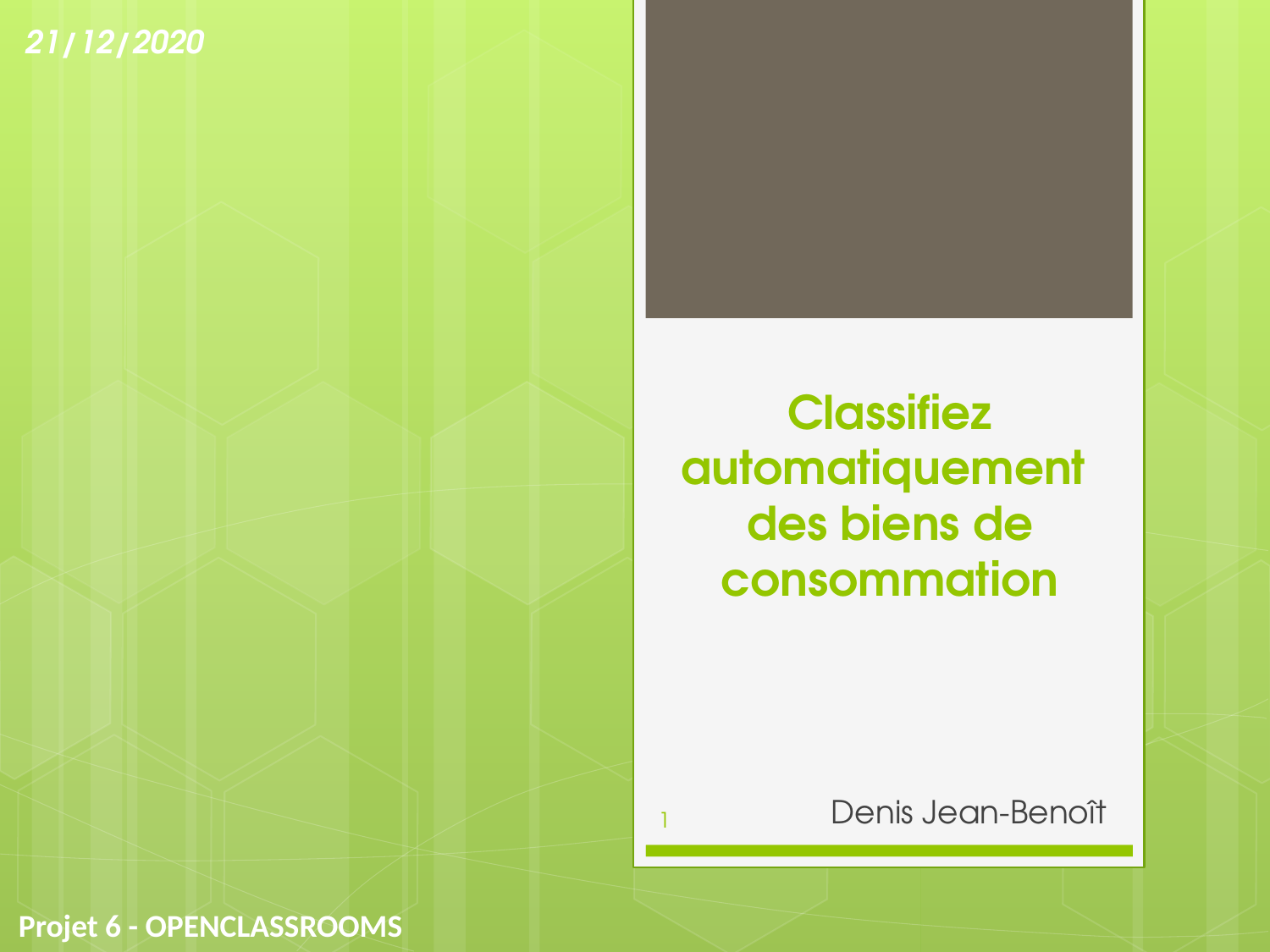

21/12/2020

# Classifiez automatiquement des biens de consommation
Denis Jean-Benoît
1
Projet 6 - OPENCLASSROOMS